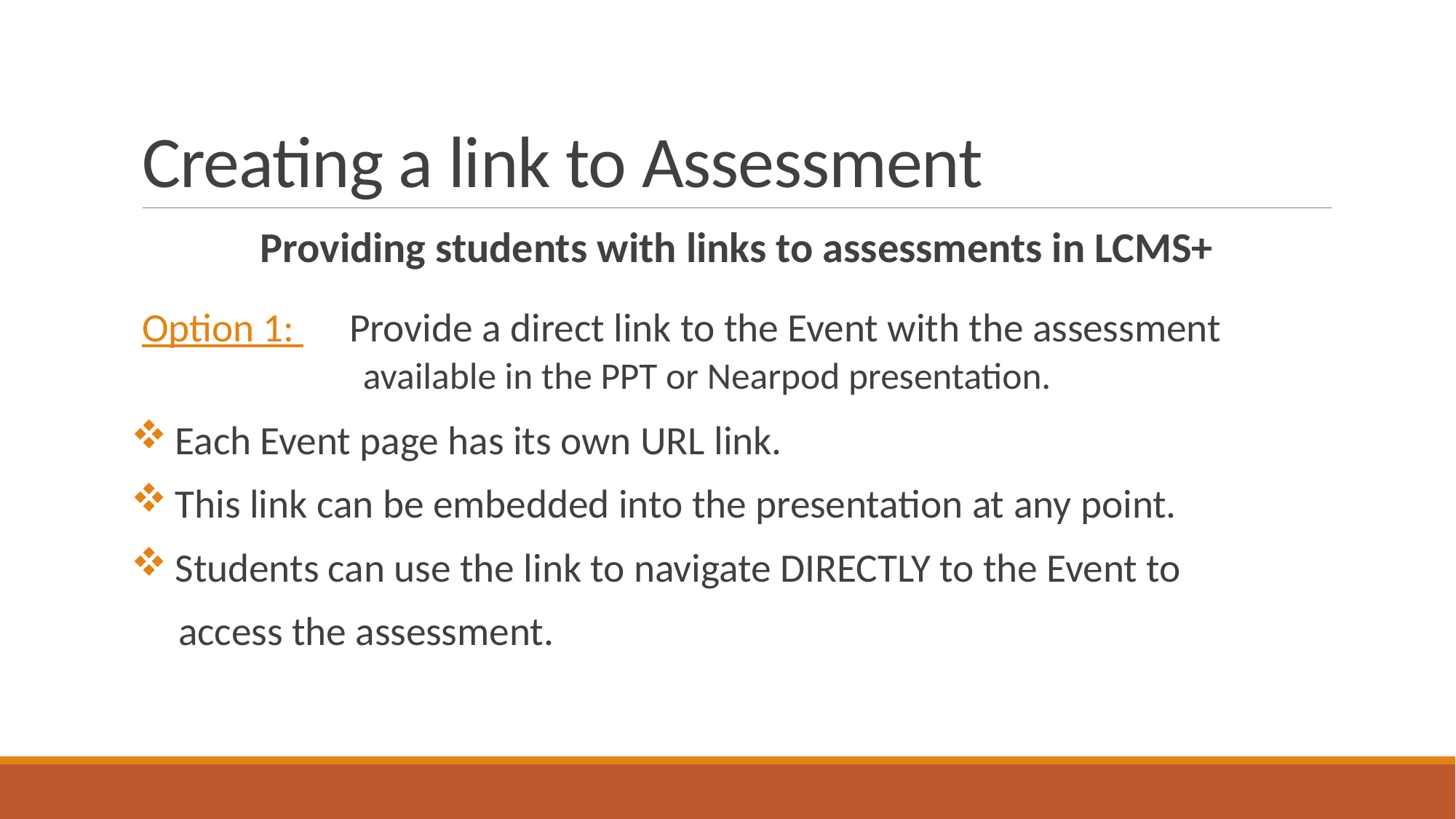

# Creating a link to Assessment
Providing students with links to assessments in LCMS+

Option 1:  	Provide a direct link to the Event with the assessment
 	       	available in the PPT or Nearpod presentation.
 Each Event page has its own URL link.
 This link can be embedded into the presentation at any point.
 Students can use the link to navigate DIRECTLY to the Event to
    access the assessment.